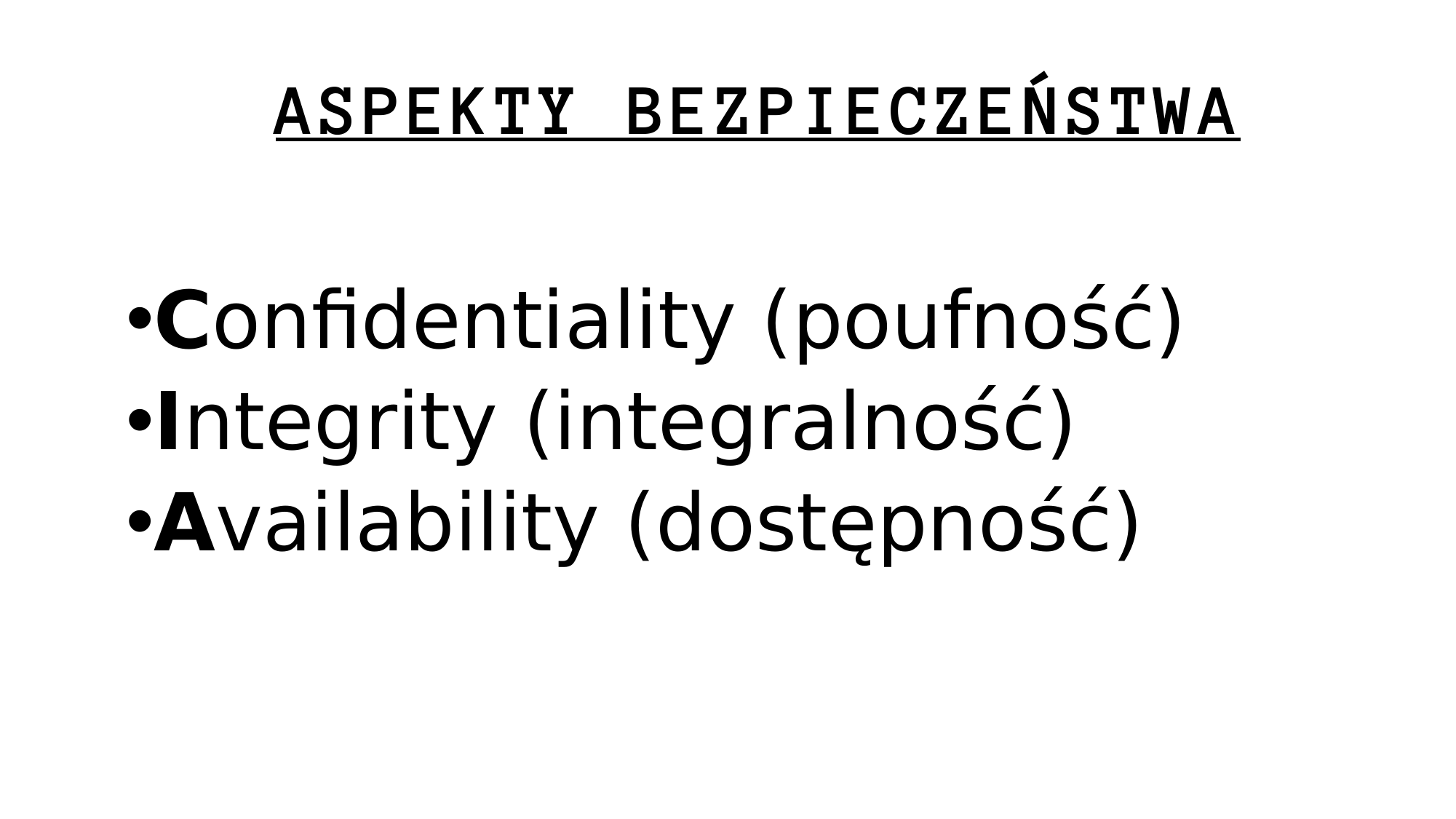

ASPEKTY BEZPIECZEŃSTWA
# Confidentiality (poufność)
Integrity (integralność)
Availability (dostępność)